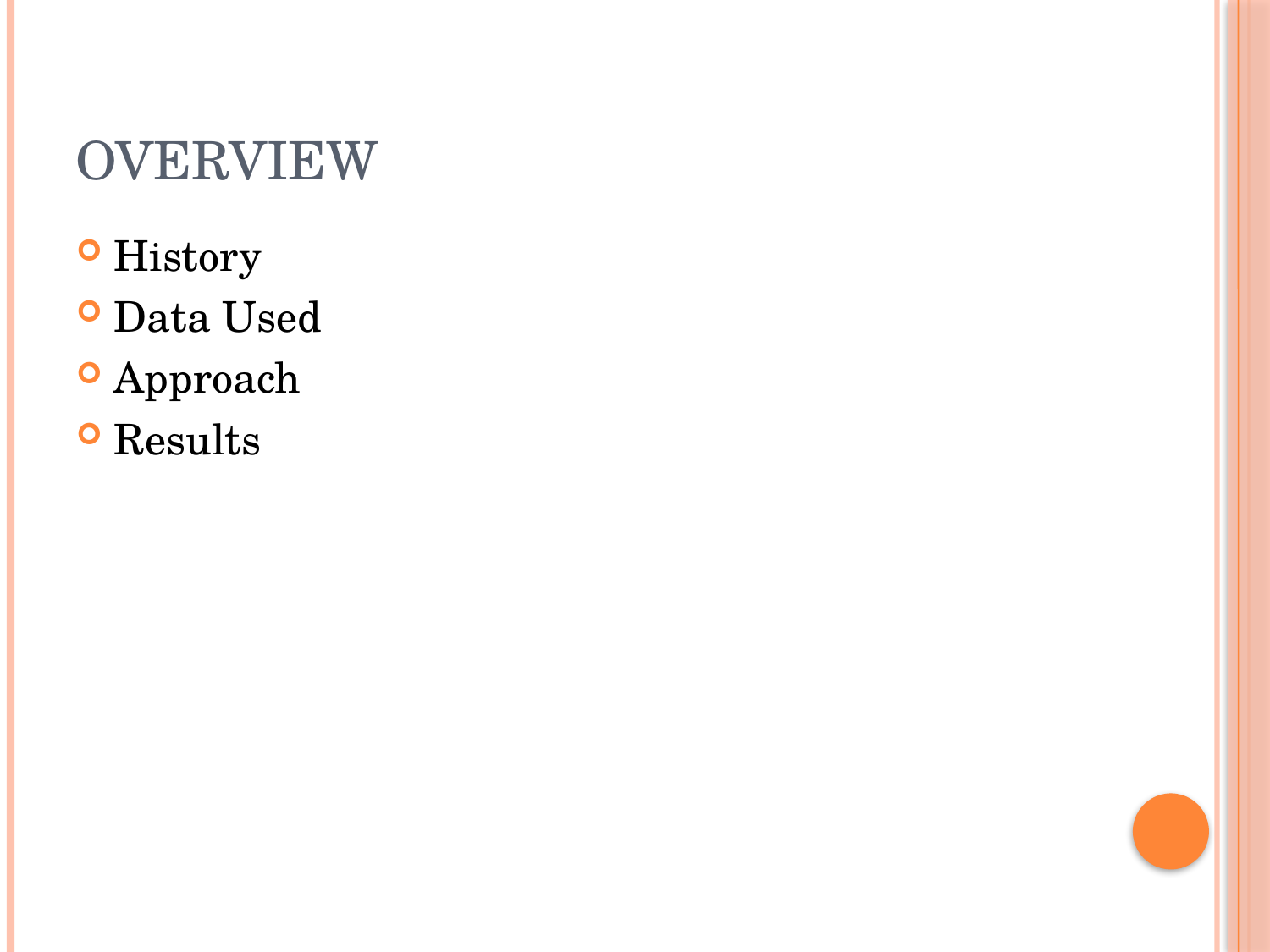

# Overview
History
Data Used
Approach
Results